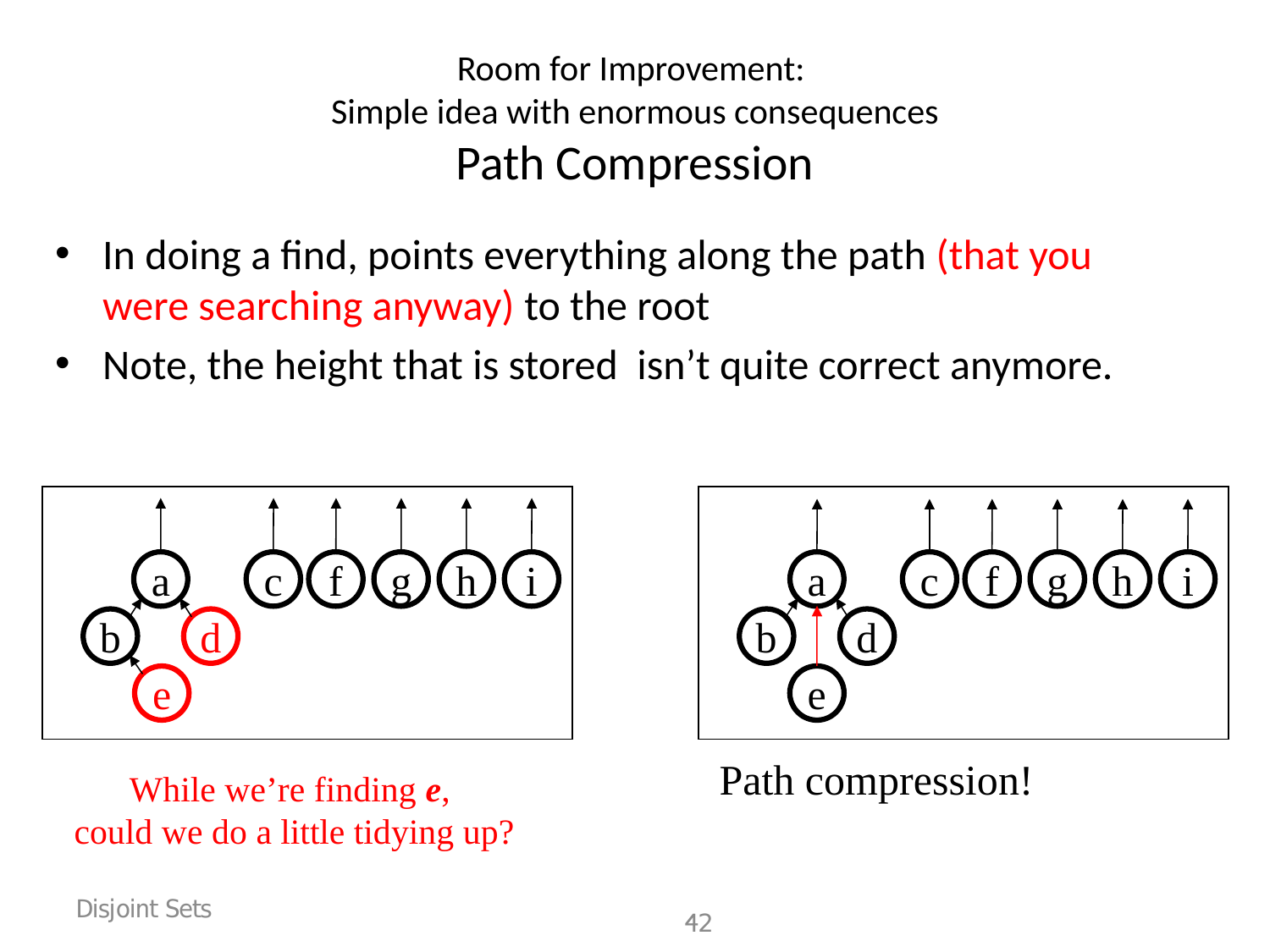

# Room for Improvement: Simple idea with enormous consequences Path Compression
In doing a find, points everything along the path (that you were searching anyway) to the root
Note, the height that is stored  isn’t quite correct anymore.

a
c
f
g
h
i
b
d
e

a
c
f
g
h
i
b
d
e
Path compression!
While we’re finding e,
could we do a little tidying up?
Disjoint Sets
			42